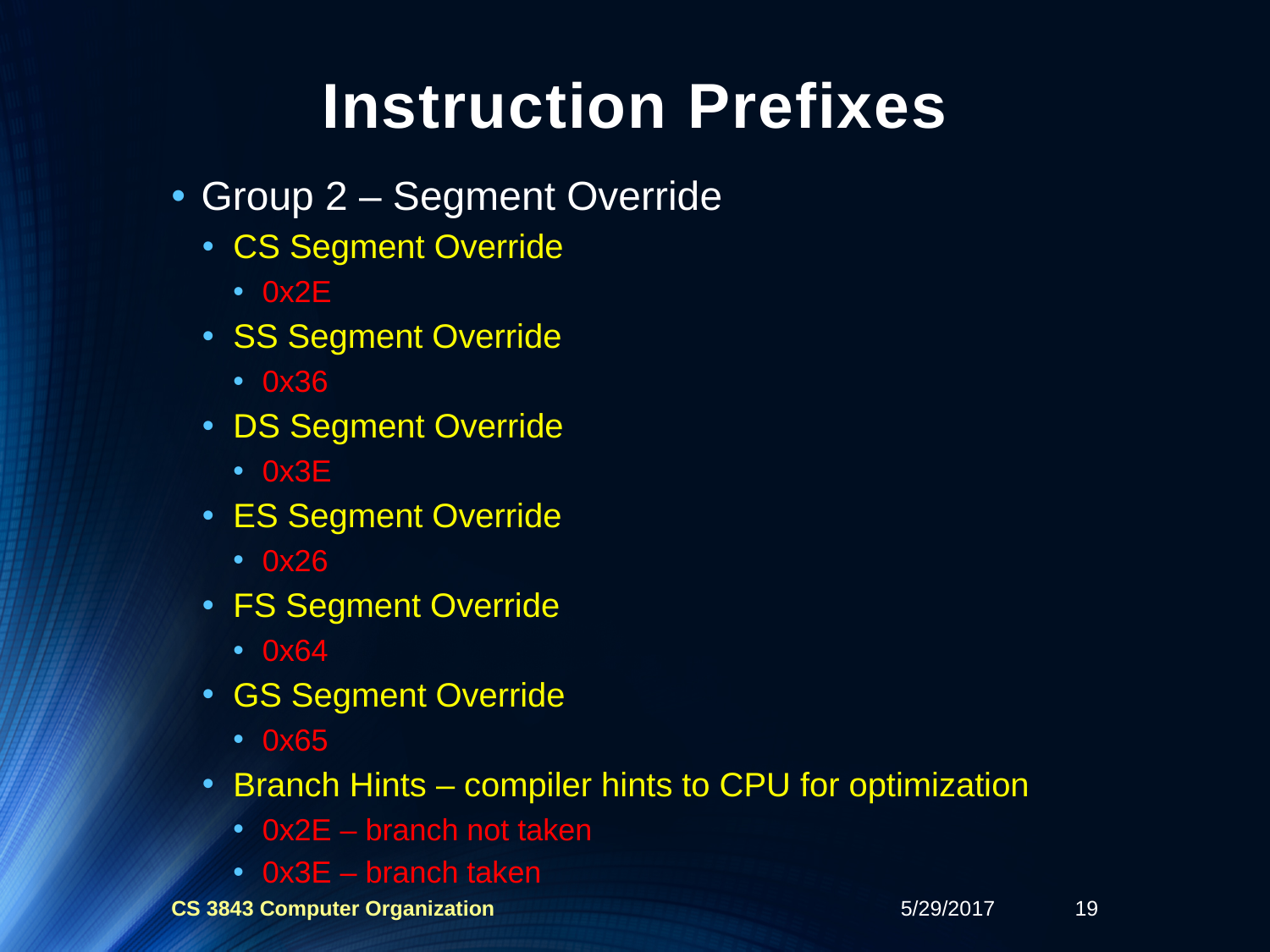

# Instruction Prefixes
Group 2 – Segment Override
CS Segment Override
0x2E
SS Segment Override
0x36
DS Segment Override
0x3E
ES Segment Override
0x26
FS Segment Override
0x64
GS Segment Override
0x65
Branch Hints – compiler hints to CPU for optimization
0x2E – branch not taken
0x3E – branch taken

CS 3843 Computer Organization
5/29/2017
19